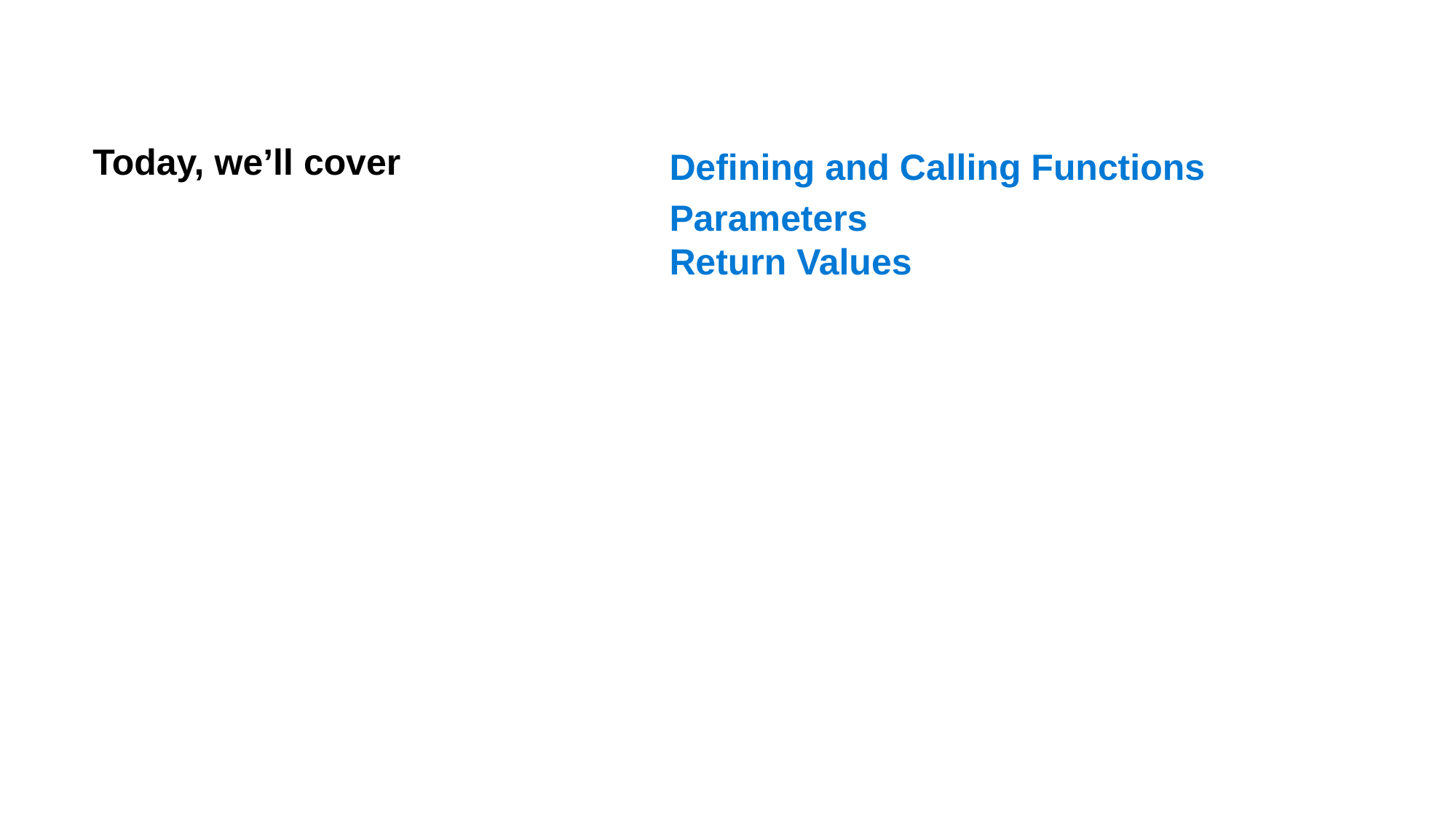

# Today, we’ll cover
Defining and Calling Functions
Parameters
Return Values